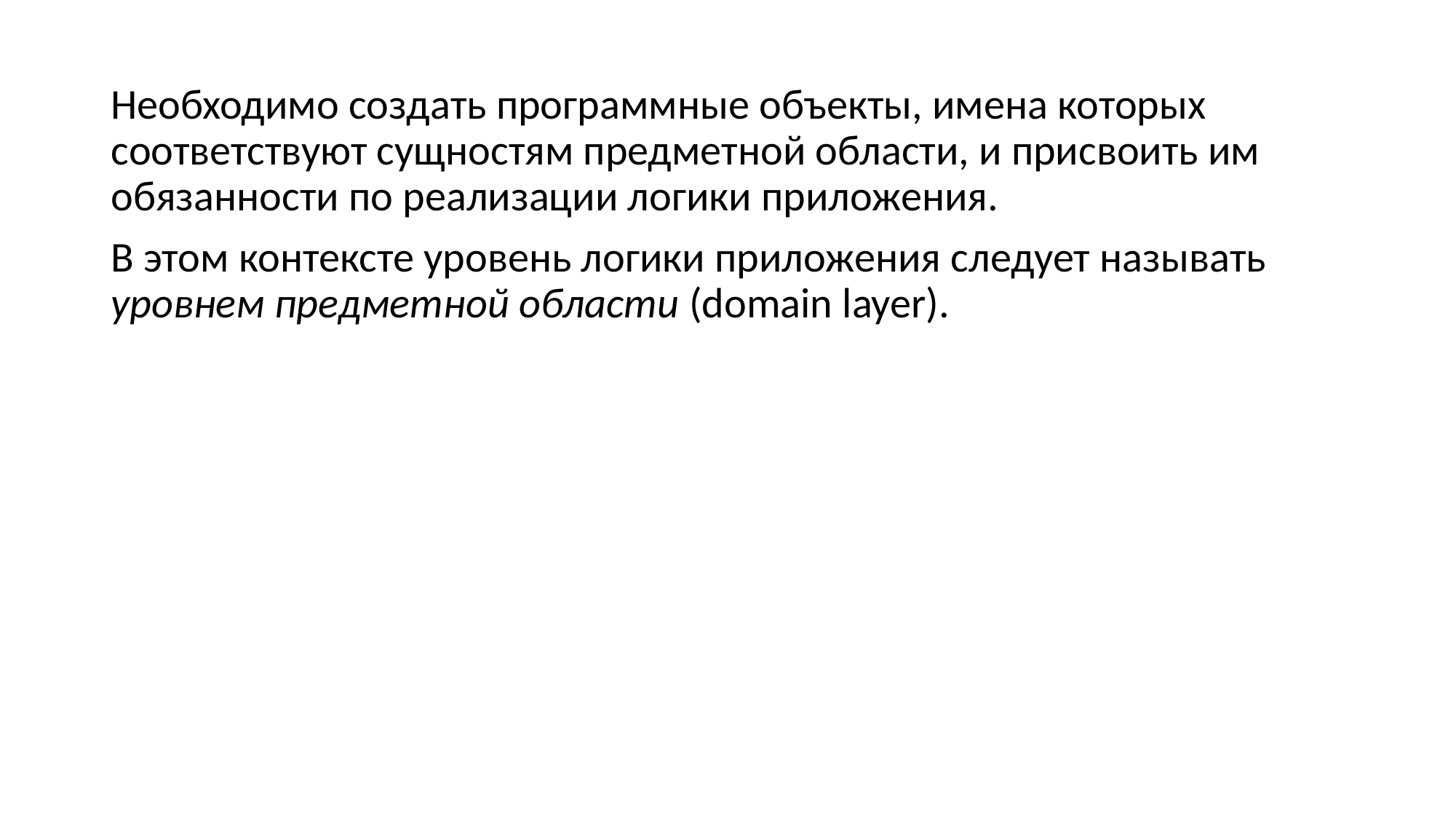

Необходимо создать программные объекты, имена которых соответствуют сущностям предметной области, и присвоить им обязанности по реализации логики приложения.
В этом контексте уровень логики приложения следует называть уровнем предметной области (domain layer).